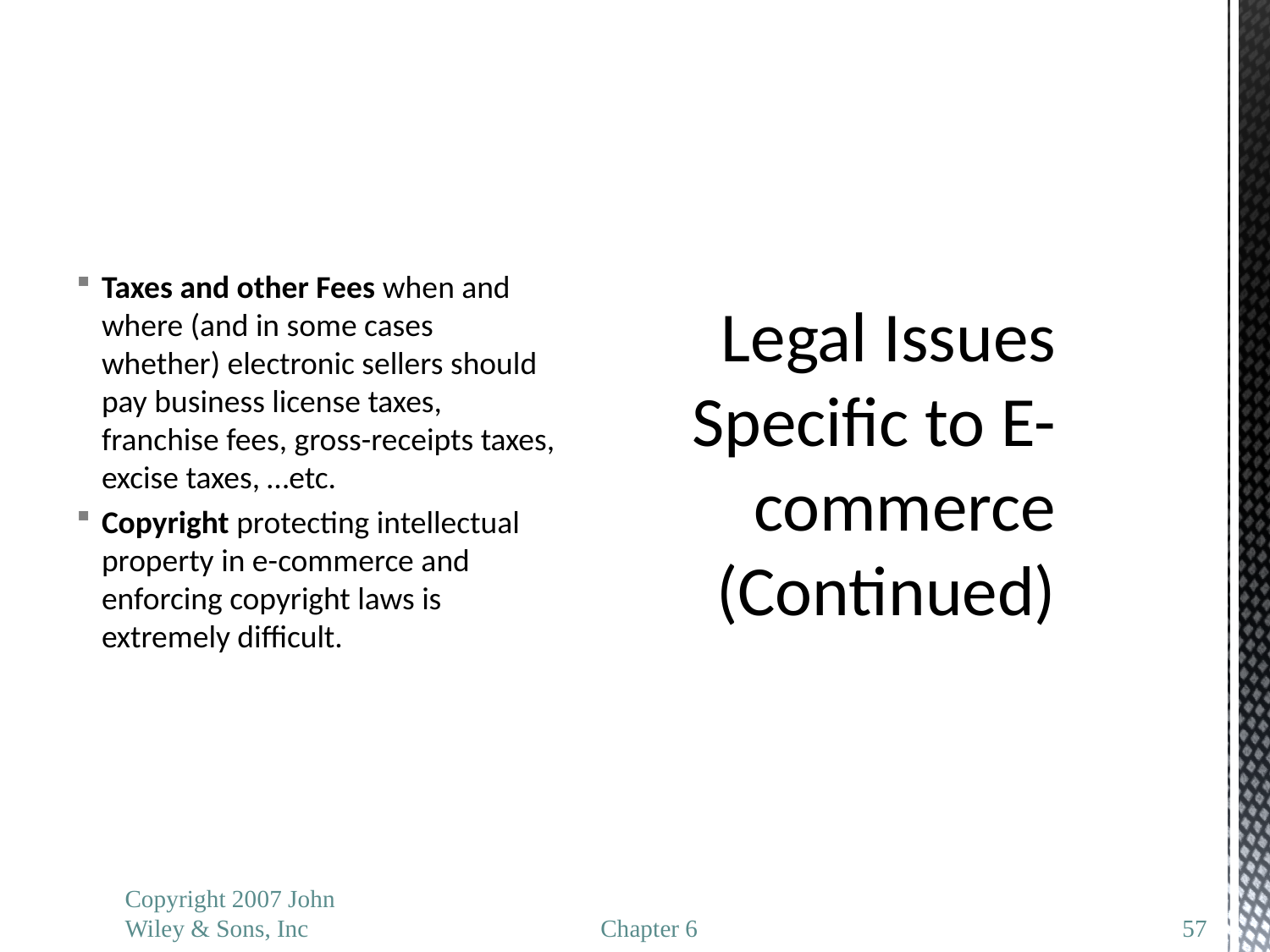

Taxes and other Fees when and where (and in some cases whether) electronic sellers should pay business license taxes, franchise fees, gross-receipts taxes, excise taxes, …etc.
Copyright protecting intellectual property in e-commerce and enforcing copyright laws is extremely difficult.
# Legal Issues Specific to E-commerce (Continued)
Copyright 2007 John Wiley & Sons, Inc
Chapter 6
57